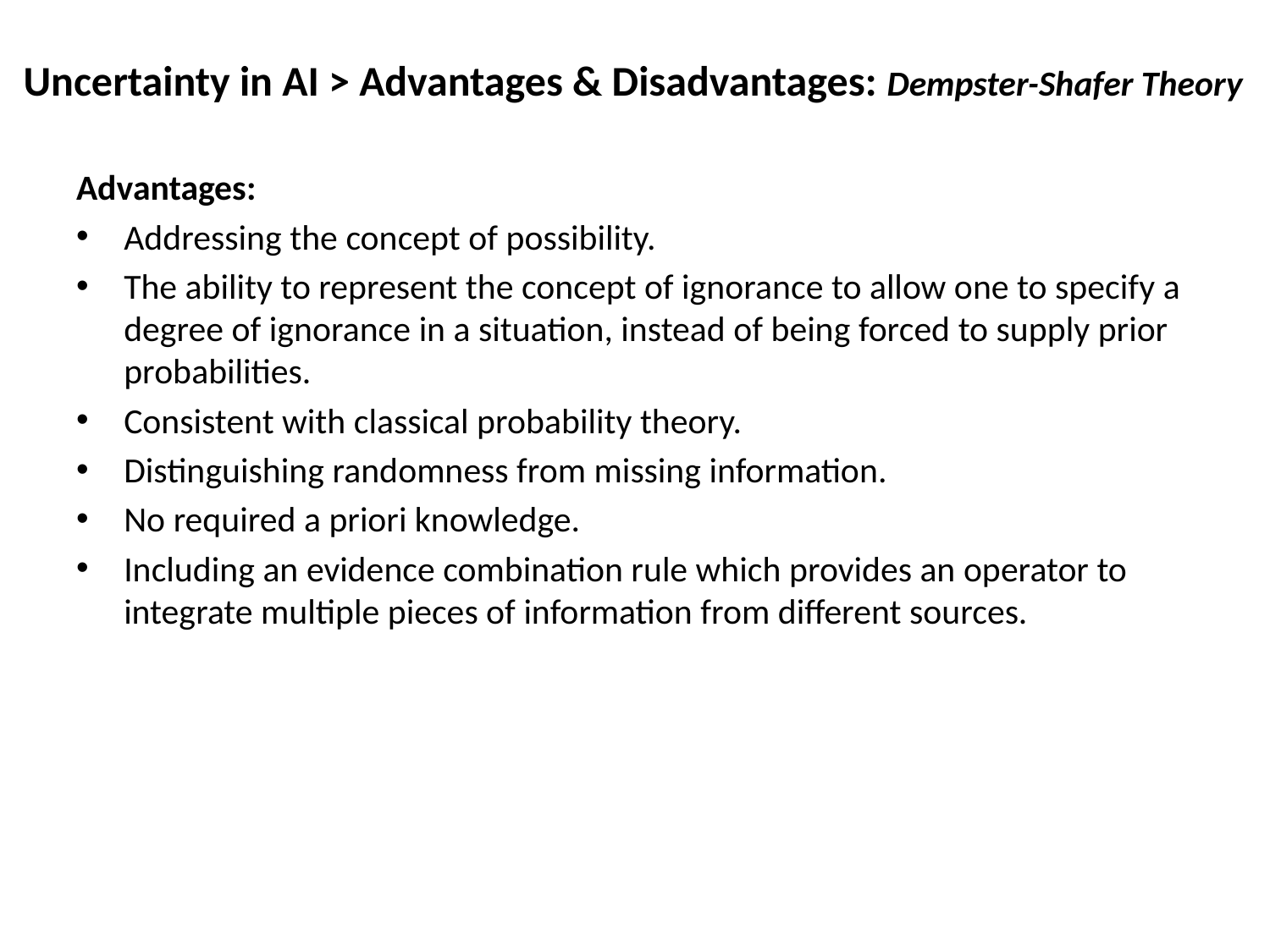

Uncertainty in AI > Advantages & Disadvantages: Dempster-Shafer Theory
Advantages:
Addressing the concept of possibility.
The ability to represent the concept of ignorance to allow one to specify a degree of ignorance in a situation, instead of being forced to supply prior probabilities.
Consistent with classical probability theory.
Distinguishing randomness from missing information.
No required a priori knowledge.
Including an evidence combination rule which provides an operator to integrate multiple pieces of information from different sources.